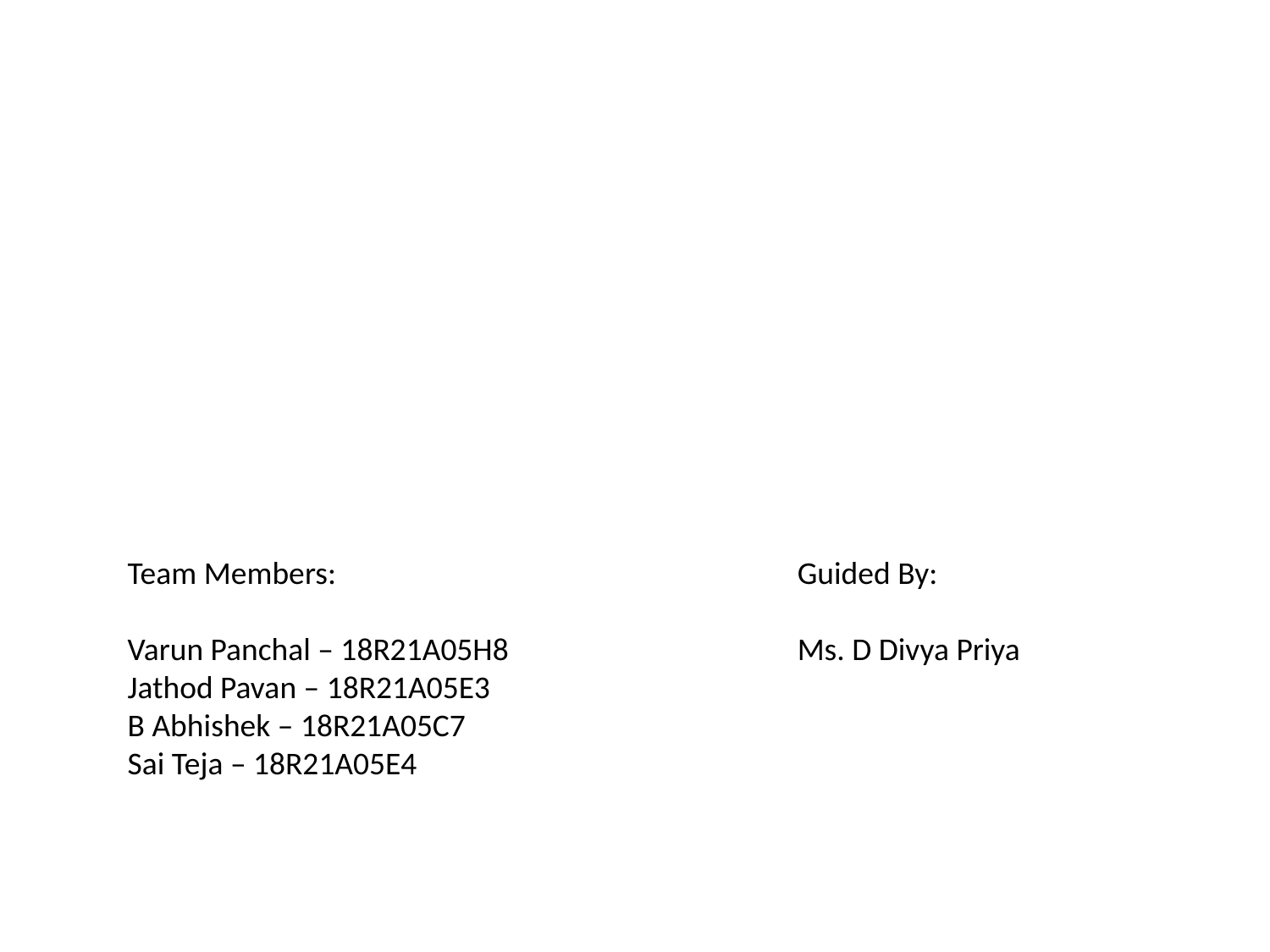

Team Members:

Varun Panchal – 18R21A05H8
Jathod Pavan – 18R21A05E3
B Abhishek – 18R21A05C7
Sai Teja – 18R21A05E4
Guided By:

Ms. D Divya Priya